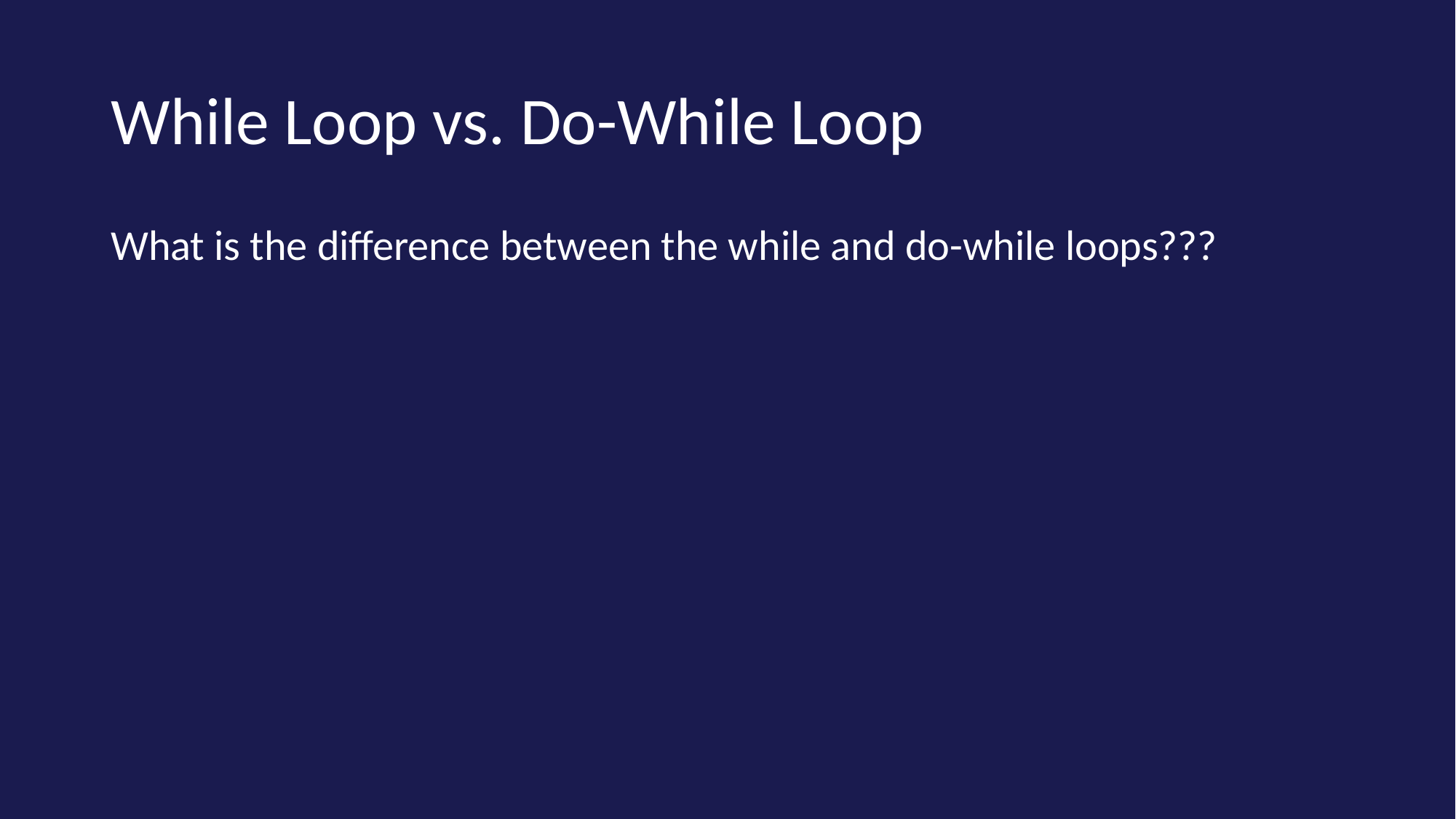

# While Loop vs. Do-While Loop
What is the difference between the while and do-while loops???